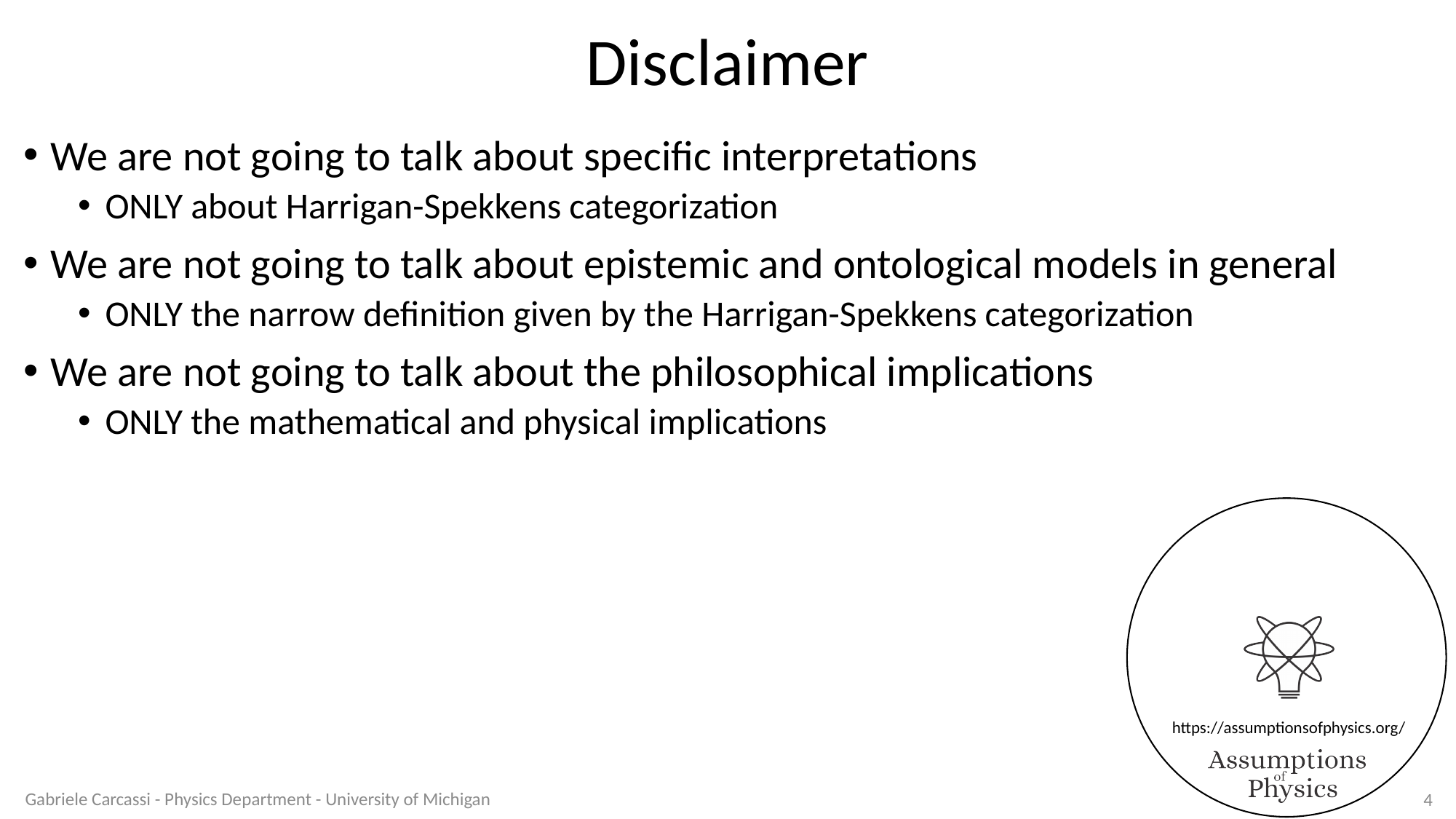

# Disclaimer
We are not going to talk about specific interpretations
ONLY about Harrigan-Spekkens categorization
We are not going to talk about epistemic and ontological models in general
ONLY the narrow definition given by the Harrigan-Spekkens categorization
We are not going to talk about the philosophical implications
ONLY the mathematical and physical implications
Gabriele Carcassi - Physics Department - University of Michigan
4